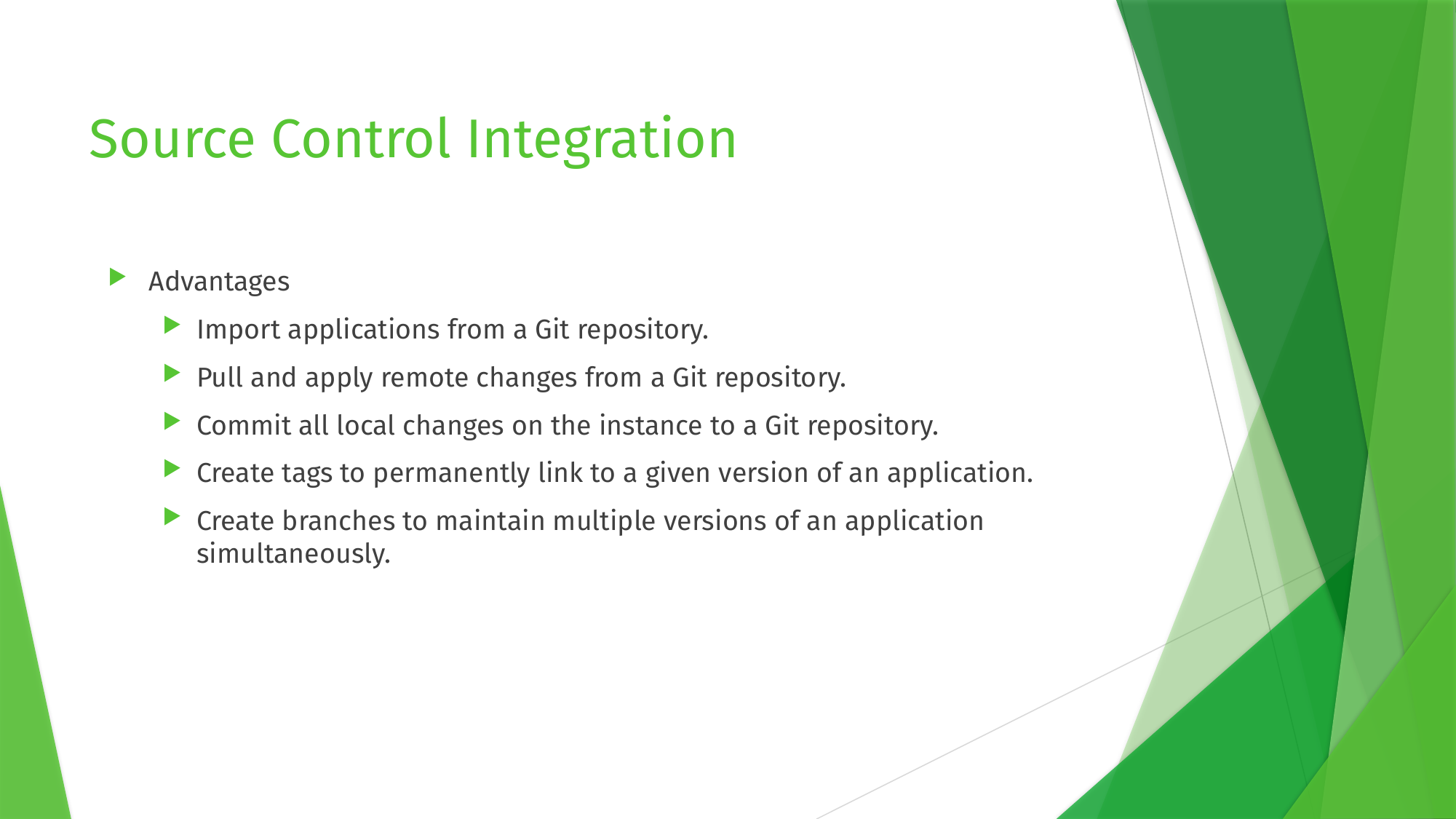

Source Control Integration
Advantages
Import applications from a Git repository.
Pull and apply remote changes from a Git repository.
Commit all local changes on the instance to a Git repository.
Create tags to permanently link to a given version of an application.
Create branches to maintain multiple versions of an application simultaneously.